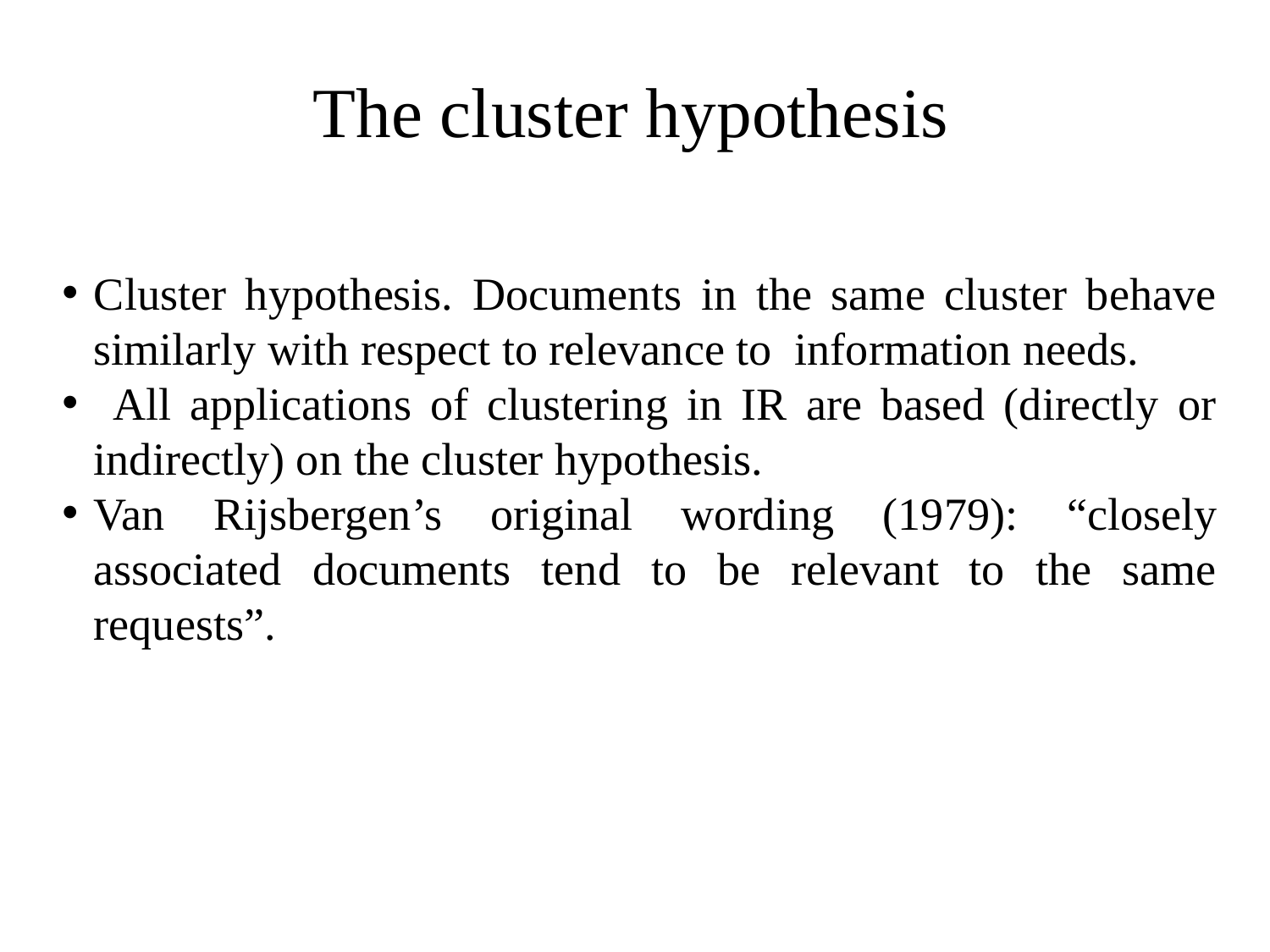

# The cluster hypothesis
Cluster hypothesis. Documents in the same cluster behave similarly with respect to relevance to  information needs.
 All applications of clustering in IR are based (directly or indirectly) on the cluster hypothesis.
Van Rijsbergen’s original wording (1979): “closely associated documents tend to be relevant to the same requests”.